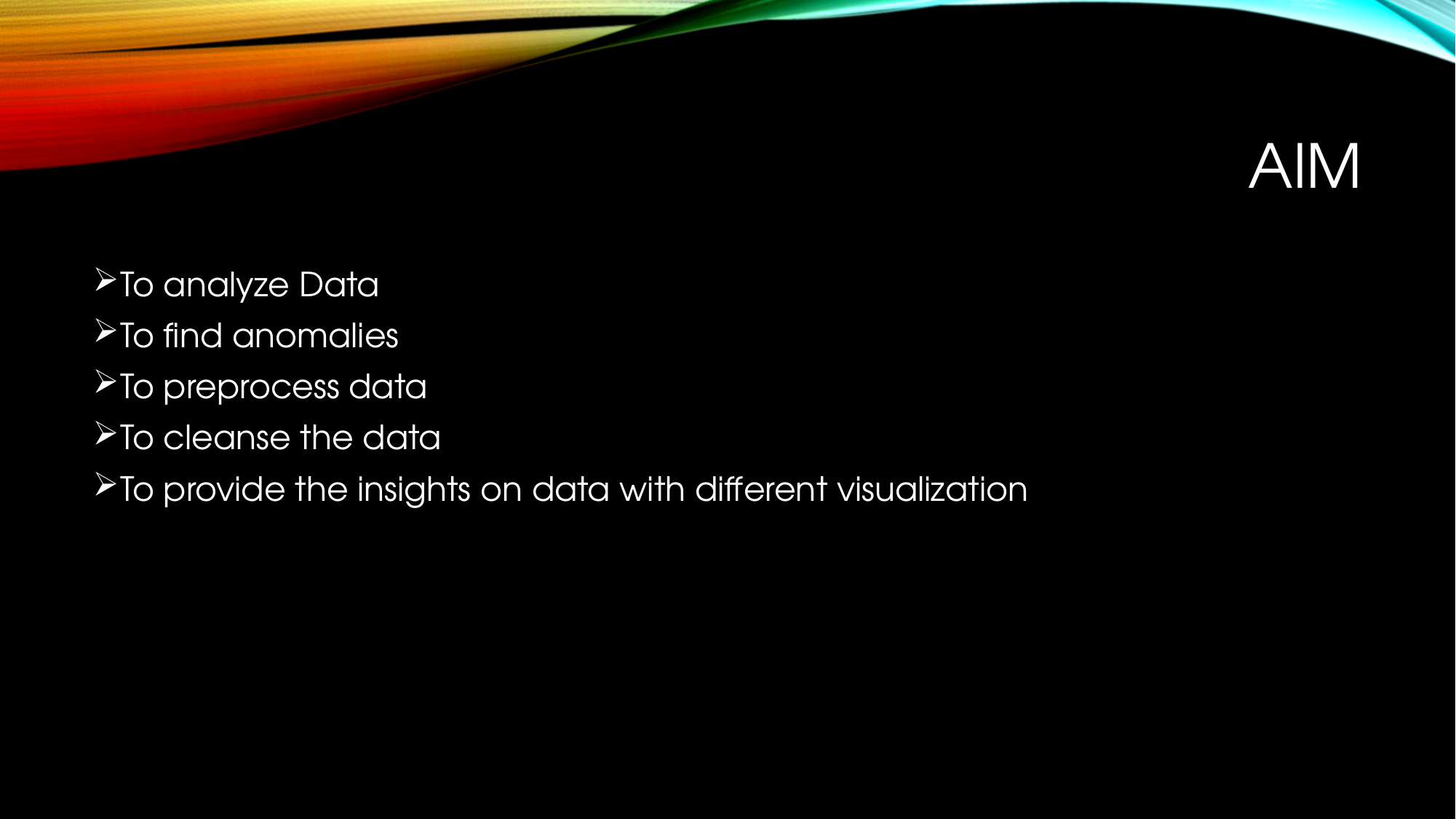

# Aim
To analyze Data
To find anomalies
To preprocess data
To cleanse the data
To provide the insights on data with different visualization